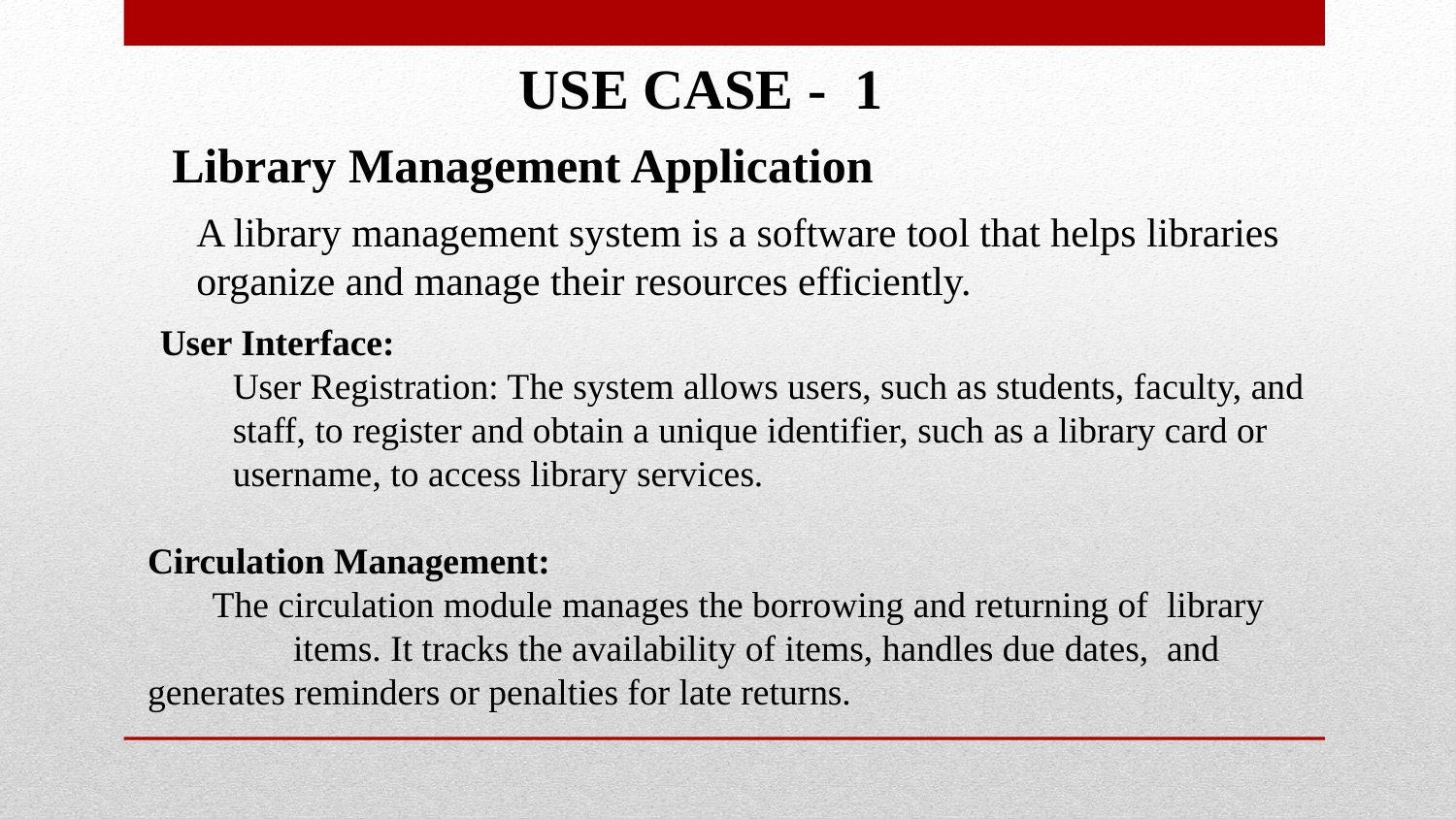

USE CASE -  1
Library Management Application
A library management system is a software tool that helps libraries  organize and manage their resources efficiently.
User Interface:
User Registration: The system allows users, such as students, faculty, and staff, to register and obtain a unique identifier, such as a library card or username, to access library services.
Circulation Management:
       The circulation module manages the borrowing and returning of 	library                       	items. It tracks the availability of items, handles due dates, 	and 	generates reminders or penalties for late returns.